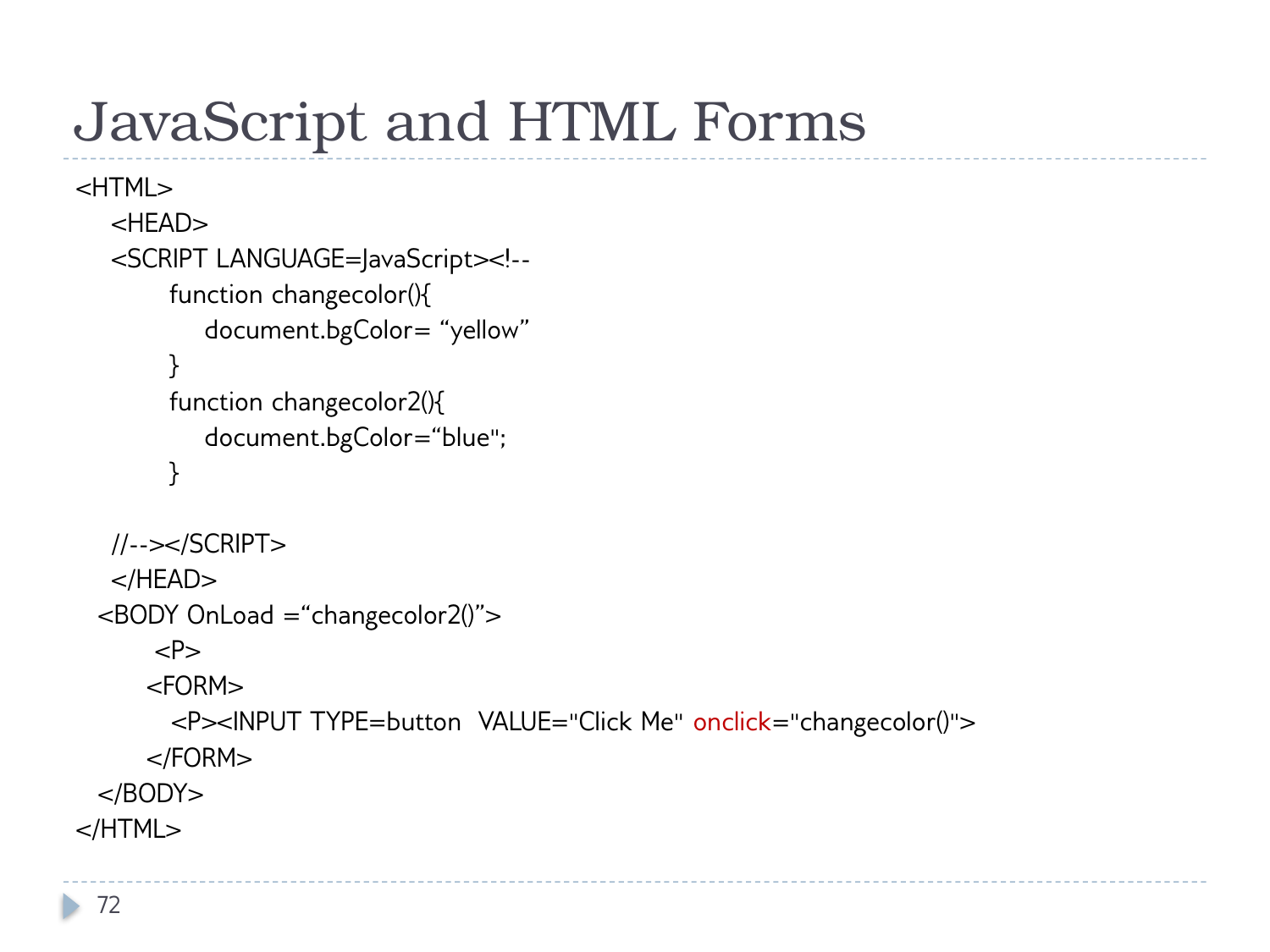

# JavaScript and HTML Forms
<HTML>
<HEAD>
<SCRIPT LANGUAGE=JavaScript><!--
function changecolor(){
	document.bgColor= “yellow”
}
function changecolor2(){
	document.bgColor=“blue";
}

//--></SCRIPT>
</HEAD>
<BODY OnLoad =“changecolor2()”>
 <P>
<FORM>
   <P><INPUT TYPE=button  VALUE="Click Me" onclick="changecolor()">
</FORM>
</BODY>
</HTML>
72